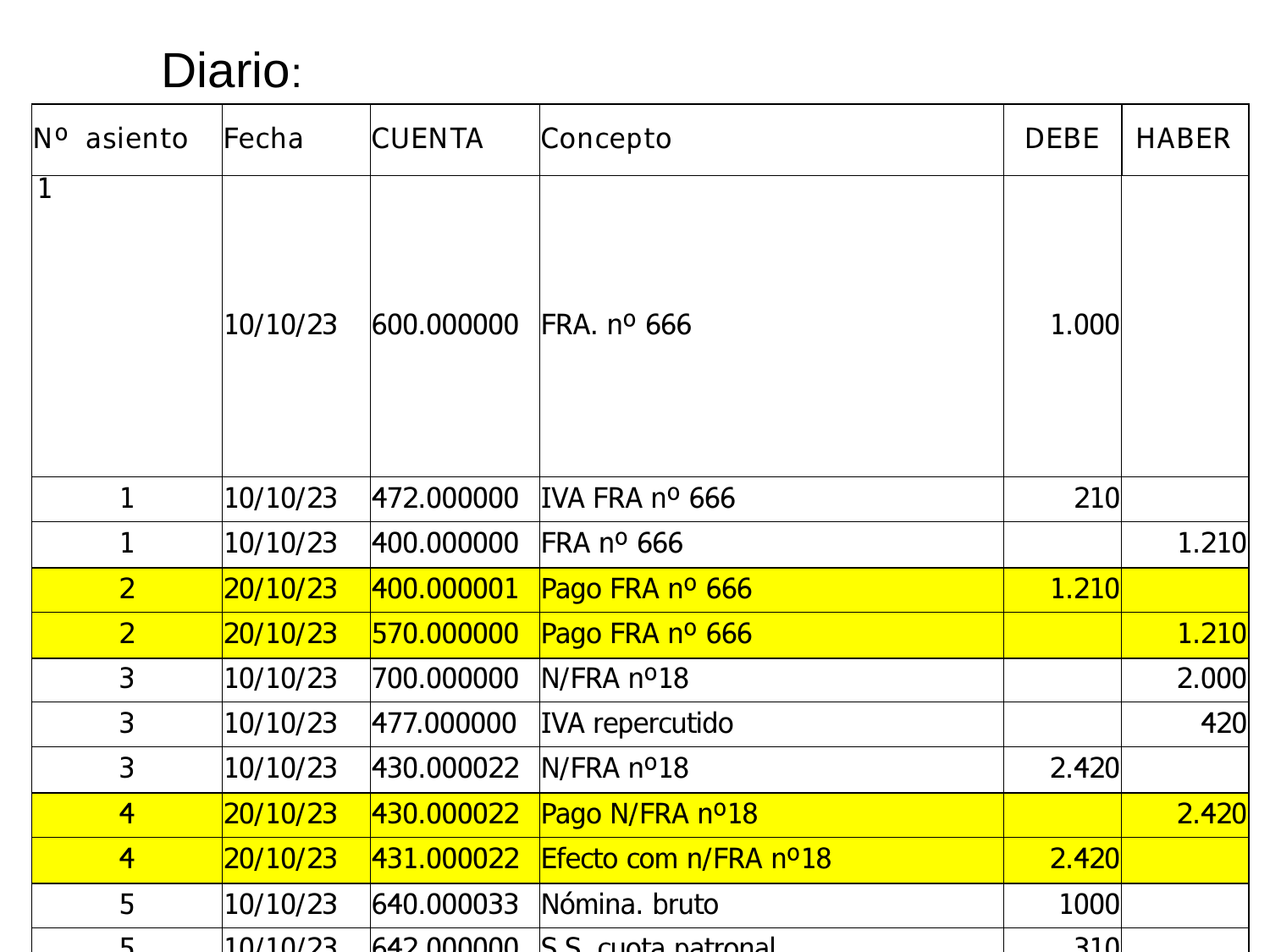

Diario:
| Nº asiento | Fecha | CUENTA | Concepto | DEBE | HABER |
| --- | --- | --- | --- | --- | --- |
| 1 | 10/10/23 | 600.000000 | FRA. nº 666 | 1.000 |  |
| 1 | 10/10/23 | 472.000000 | IVA FRA nº 666 | 210 |  |
| 1 | 10/10/23 | 400.000000 | FRA nº 666 |  | 1.210 |
| 2 | 20/10/23 | 400.000001 | Pago FRA nº 666 | 1.210 |  |
| 2 | 20/10/23 | 570.000000 | Pago FRA nº 666 |  | 1.210 |
| 3 | 10/10/23 | 700.000000 | N/FRA nº18 |  | 2.000 |
| 3 | 10/10/23 | 477.000000 | IVA repercutido |  | 420 |
| 3 | 10/10/23 | 430.000022 | N/FRA nº18 | 2.420 |  |
| 4 | 20/10/23 | 430.000022 | Pago N/FRA nº18 |  | 2.420 |
| 4 | 20/10/23 | 431.000022 | Efecto com n/FRA nº18 | 2.420 |  |
| 5 | 10/10/23 | 640.000033 | Nómina. bruto | 1000 |  |
| 5 | 10/10/23 | 642.000000 | S.S. cuota patronal | 310 |  |
| 5 | 10/10/23 | 465.000033 | Nómina Pendiente. |  | 840 |
| 5 | 10/10/23 | 476.000000 | Deuda a SS |  | 370 |
| 5 | 10/10/23 | 4751.000033 | Ret IRPF |  | 100 |
| 6 | 20/10/23 | 465.000033 | Pago nomina | 840 |  |
| 6 | 20/10/23 | 572.000011 | Tranferenacia Nómina |  | 840 |